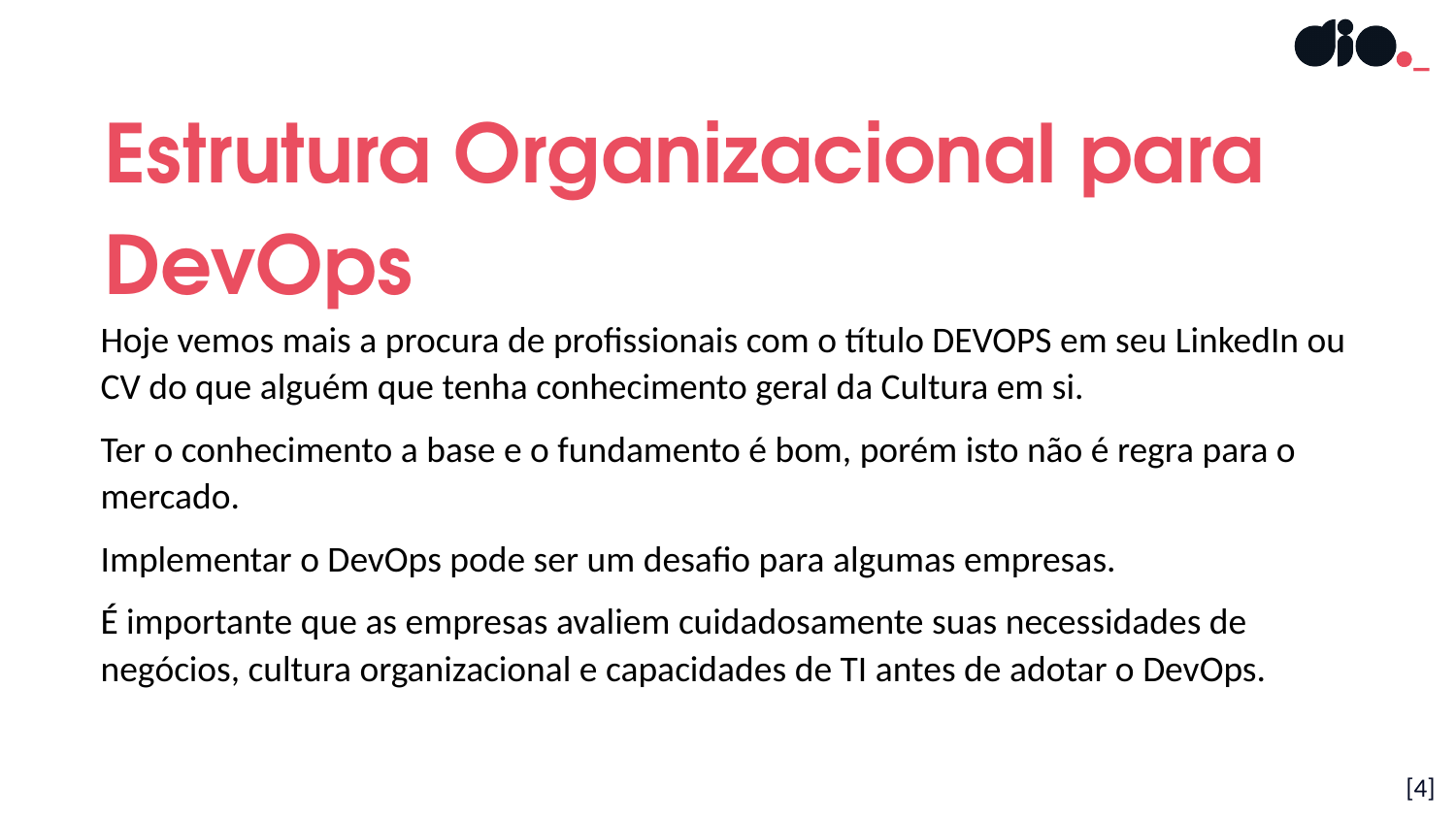

Estrutura Organizacional para DevOps
Hoje vemos mais a procura de profissionais com o título DEVOPS em seu LinkedIn ou CV do que alguém que tenha conhecimento geral da Cultura em si.
Ter o conhecimento a base e o fundamento é bom, porém isto não é regra para o mercado.
Implementar o DevOps pode ser um desafio para algumas empresas.
É importante que as empresas avaliem cuidadosamente suas necessidades de negócios, cultura organizacional e capacidades de TI antes de adotar o DevOps.
[4]